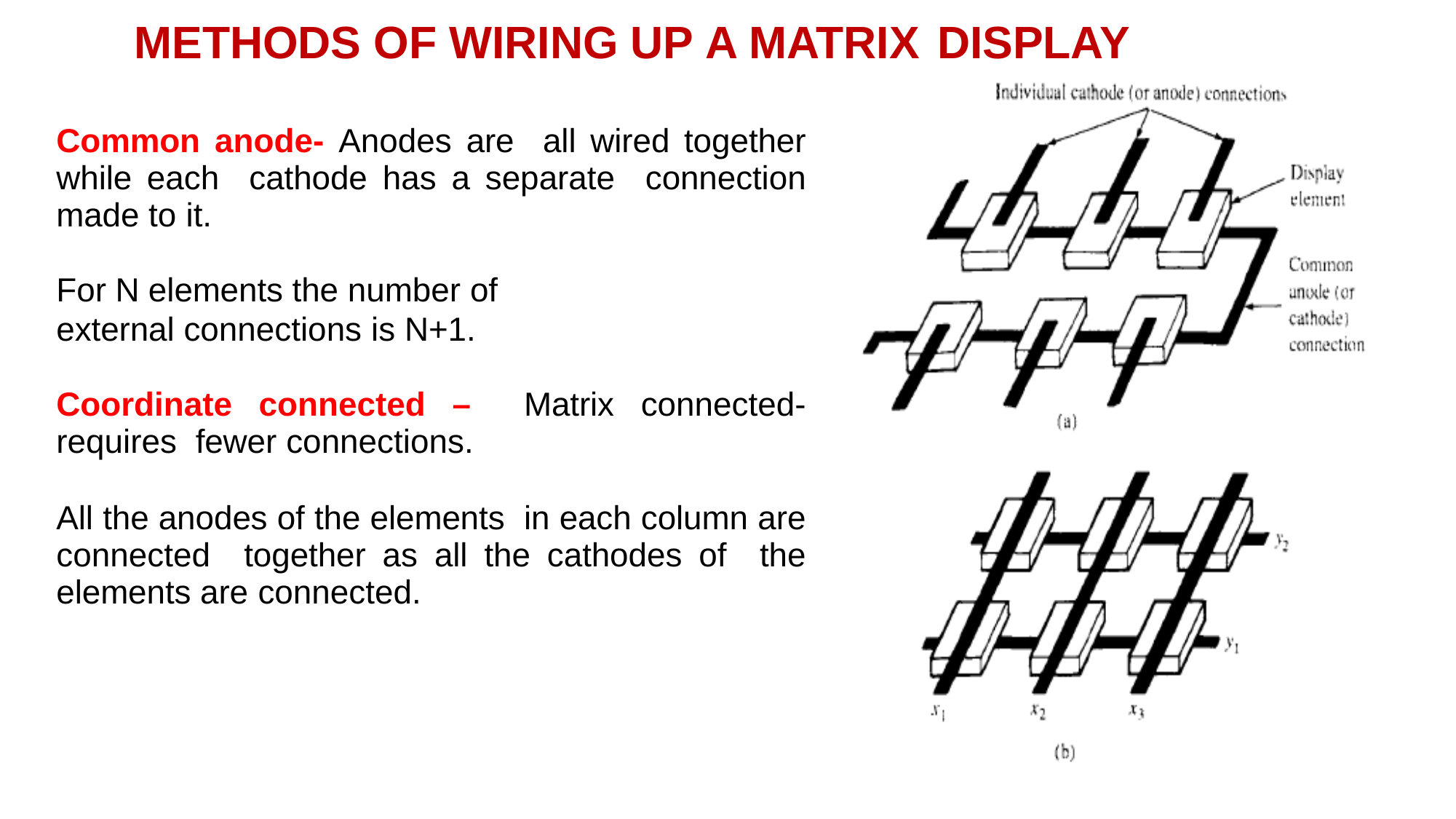

# METHODS OF WIRING UP A MATRIX DISPLAY

Common anode- Anodes are  all wired together while each  cathode has a separate  connection made to it.

For N elements the number of
external connections is N+1.

Coordinate connected –  Matrix connected- requires  fewer connections.

All the anodes of the elements  in each column are connected  together as all the cathodes of  the elements are connected.